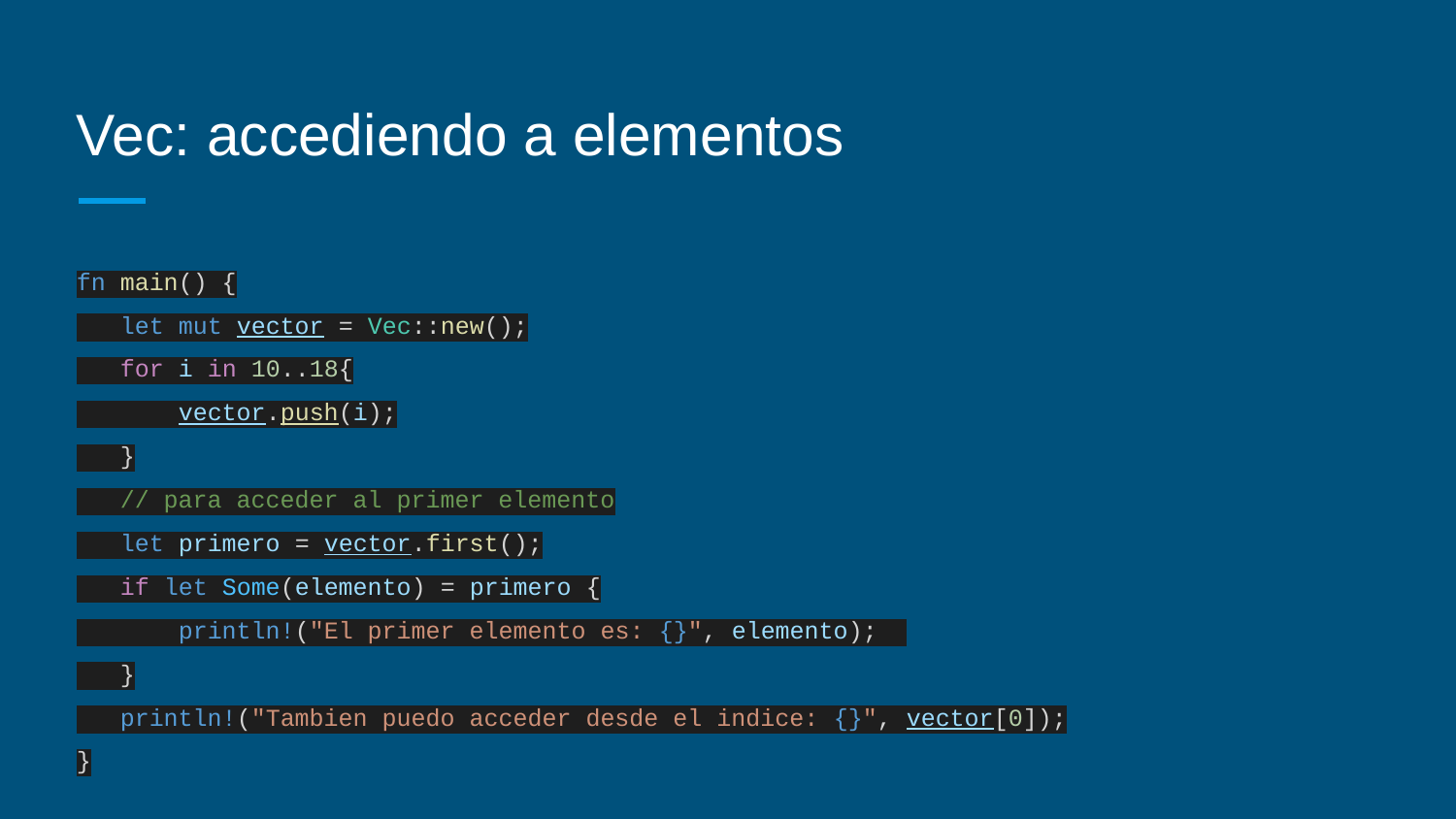

# Vec: accediendo a elementos
fn main() {
   let mut vector = Vec::new();
   for i in 10..18{
       vector.push(i);
   }
   // para acceder al primer elemento
   let primero = vector.first();
   if let Some(elemento) = primero {
       println!("El primer elemento es: {}", elemento);
   }
   println!("Tambien puedo acceder desde el indice: {}", vector[0]);
}